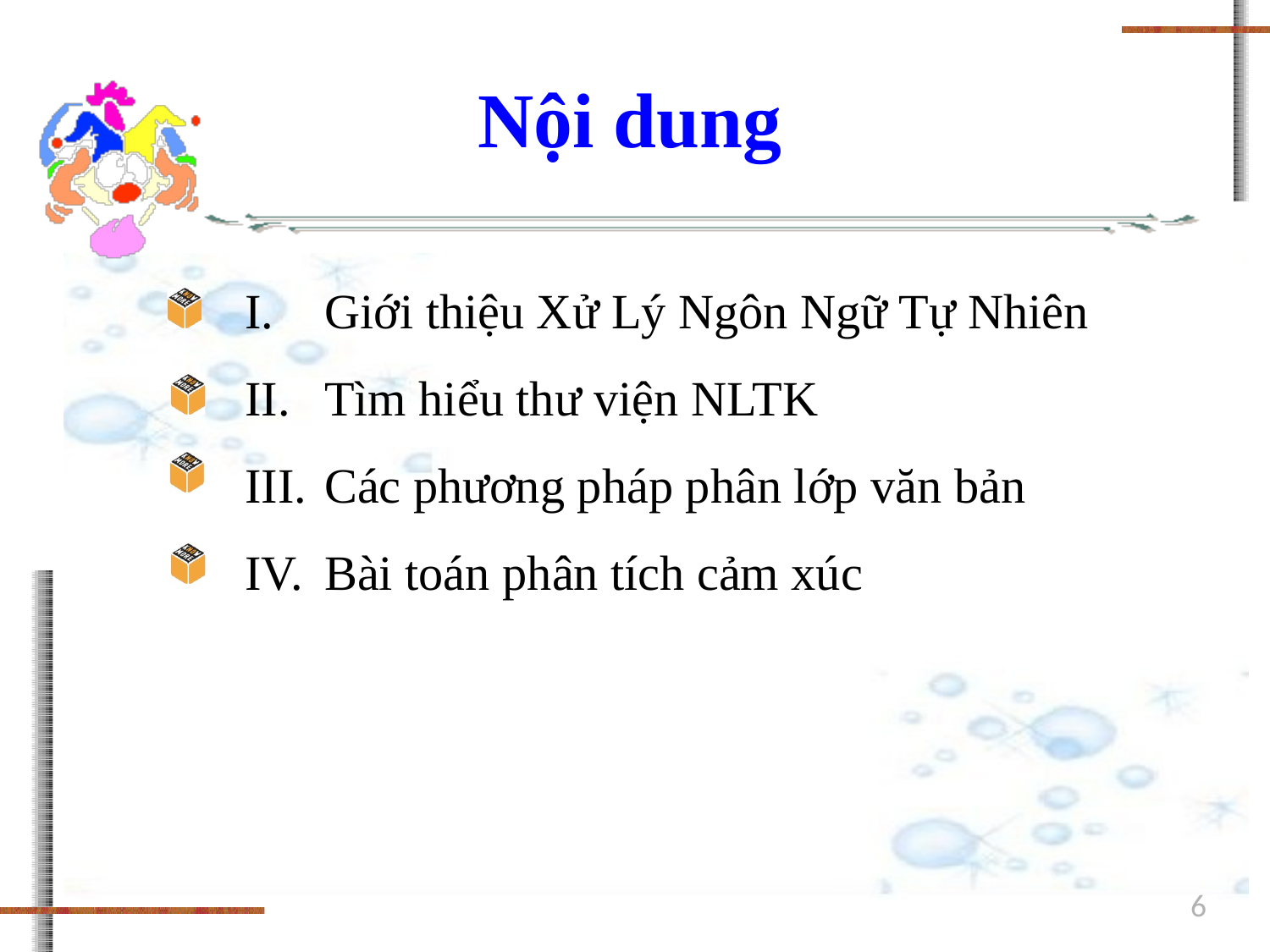

Nội dung
Giới thiệu Xử Lý Ngôn Ngữ Tự Nhiên
Tìm hiểu thư viện NLTK
Các phương pháp phân lớp văn bản
Bài toán phân tích cảm xúc

6